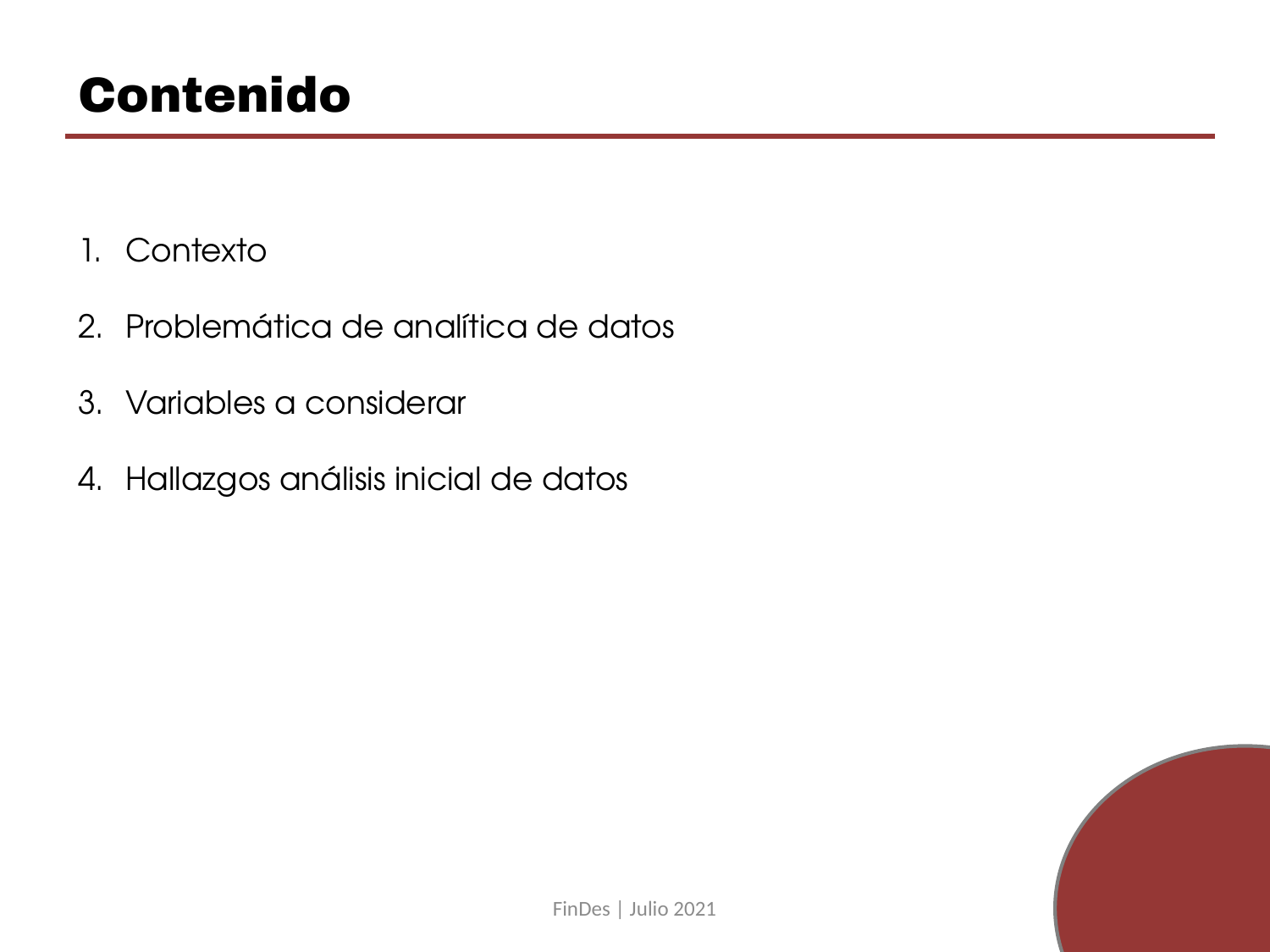

Contenido
Contexto

Problemática de analítica de datos

Variables a considerar

Hallazgos análisis inicial de datos

FinDes | Julio 2021
2